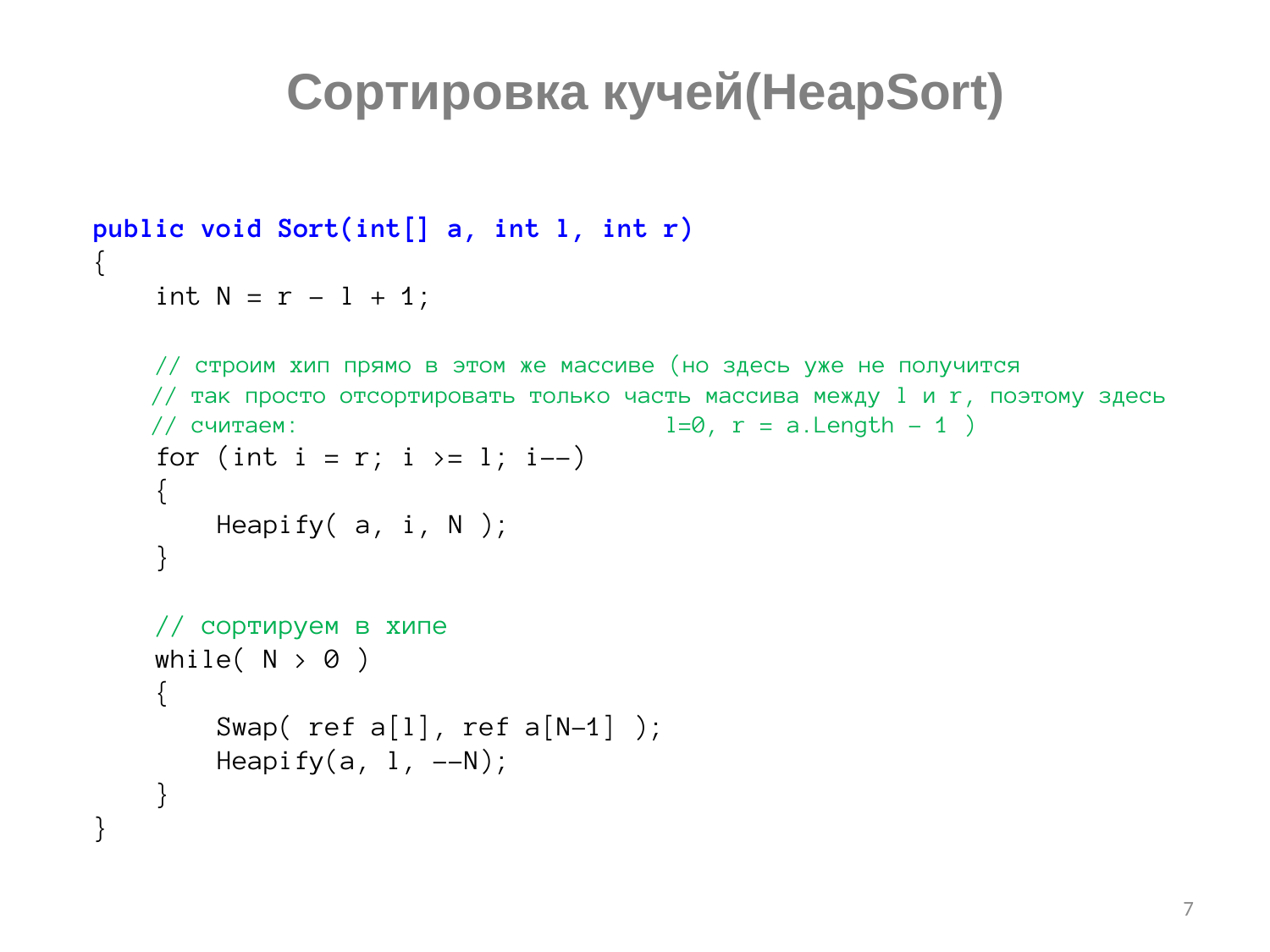

Сортировка кучей(HeapSort)
        public void Sort(int[] a, int l, int r)
        {
            int N = r - l + 1;

            // строим хип прямо в этом же массиве (но здесь уже не получится
	    // так просто отсортировать только часть массива между l и r, поэтому здесь
       	    // считаем:                           l=0, r = a.Length - 1 )
            for (int i = r; i >= l; i--)
            {
                Heapify( a, i, N );
            }

            // сортируем в хипе
            while( N > 0 )
            {
                Swap( ref a[l], ref a[N-1] );
                Heapify(a, l, --N);
            }
        }
7